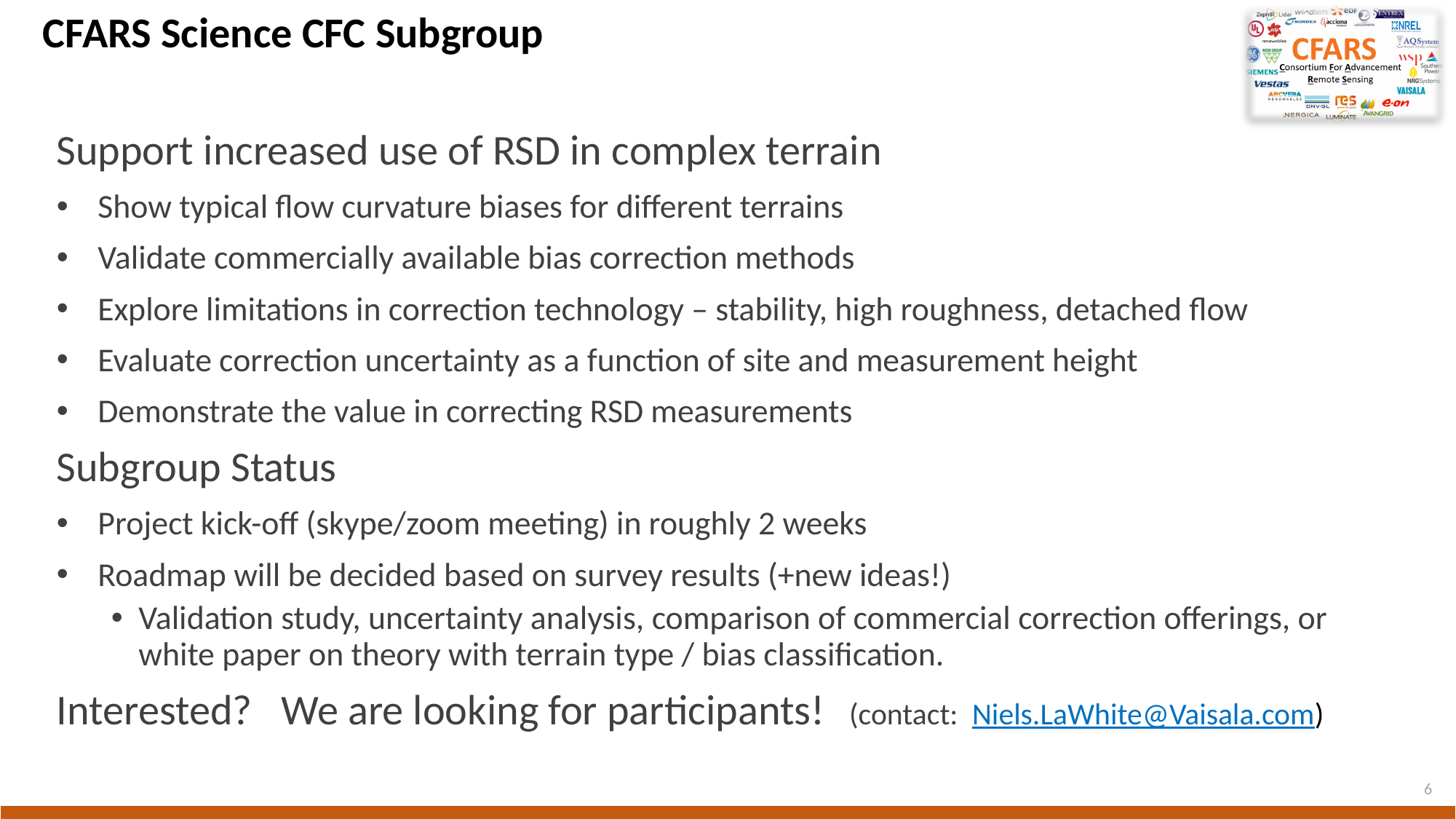

# CFARS Science CFC Subgroup
Support increased use of RSD in complex terrain
Show typical flow curvature biases for different terrains
Validate commercially available bias correction methods
Explore limitations in correction technology – stability, high roughness, detached flow
Evaluate correction uncertainty as a function of site and measurement height
Demonstrate the value in correcting RSD measurements
Subgroup Status
Project kick-off (skype/zoom meeting) in roughly 2 weeks
Roadmap will be decided based on survey results (+new ideas!)
Validation study, uncertainty analysis, comparison of commercial correction offerings, or white paper on theory with terrain type / bias classification.
Interested?   We are looking for participants!   (contact:  Niels.LaWhite@Vaisala.com)

6